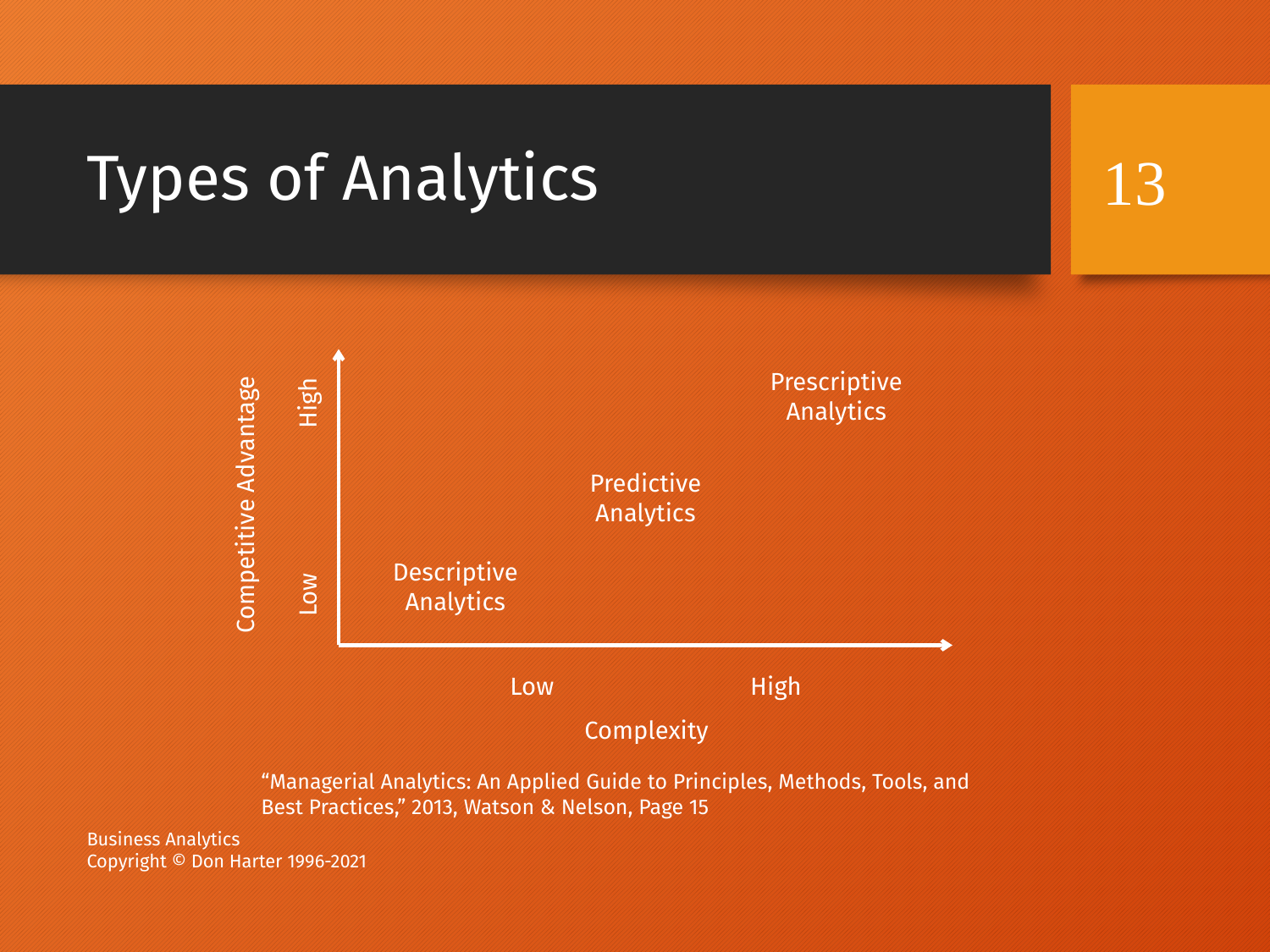

# Types of Analytics
13
Prescriptive
Analytics
Predictive
Analytics
Low                      High
Competitive Advantage
Descriptive
Analytics
Low                              High
Complexity
“Managerial Analytics: An Applied Guide to Principles, Methods, Tools, and Best Practices,” 2013, Watson & Nelson, Page 15
Business Analytics
Copyright © Don Harter 1996-2021